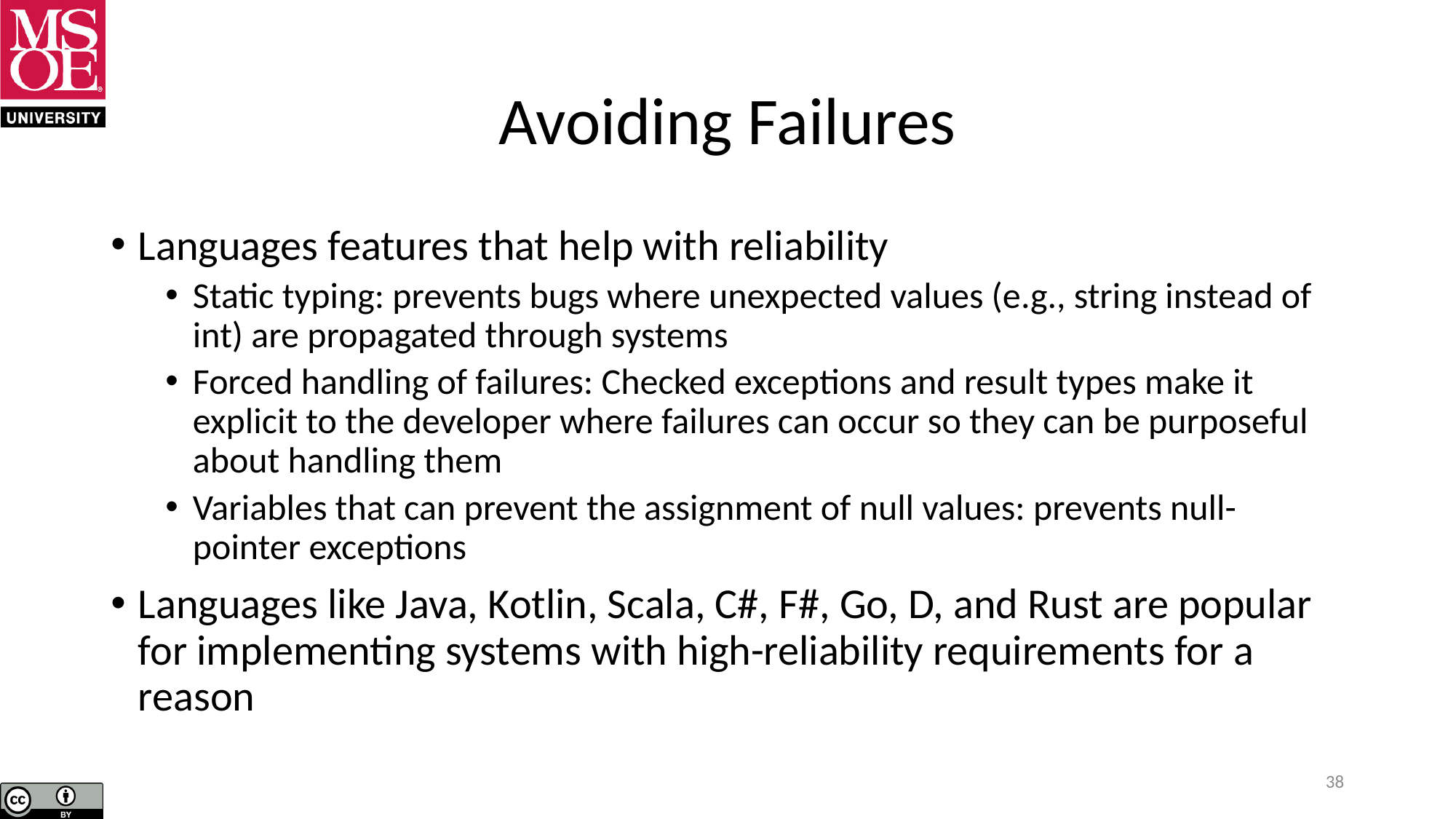

# Avoiding Failures
Languages features that help with reliability
Static typing: prevents bugs where unexpected values (e.g., string instead of int) are propagated through systems
Forced handling of failures: Checked exceptions and result types make it explicit to the developer where failures can occur so they can be purposeful about handling them
Variables that can prevent the assignment of null values: prevents null-pointer exceptions
Languages like Java, Kotlin, Scala, C#, F#, Go, D, and Rust are popular for implementing systems with high-reliability requirements for a reason
38